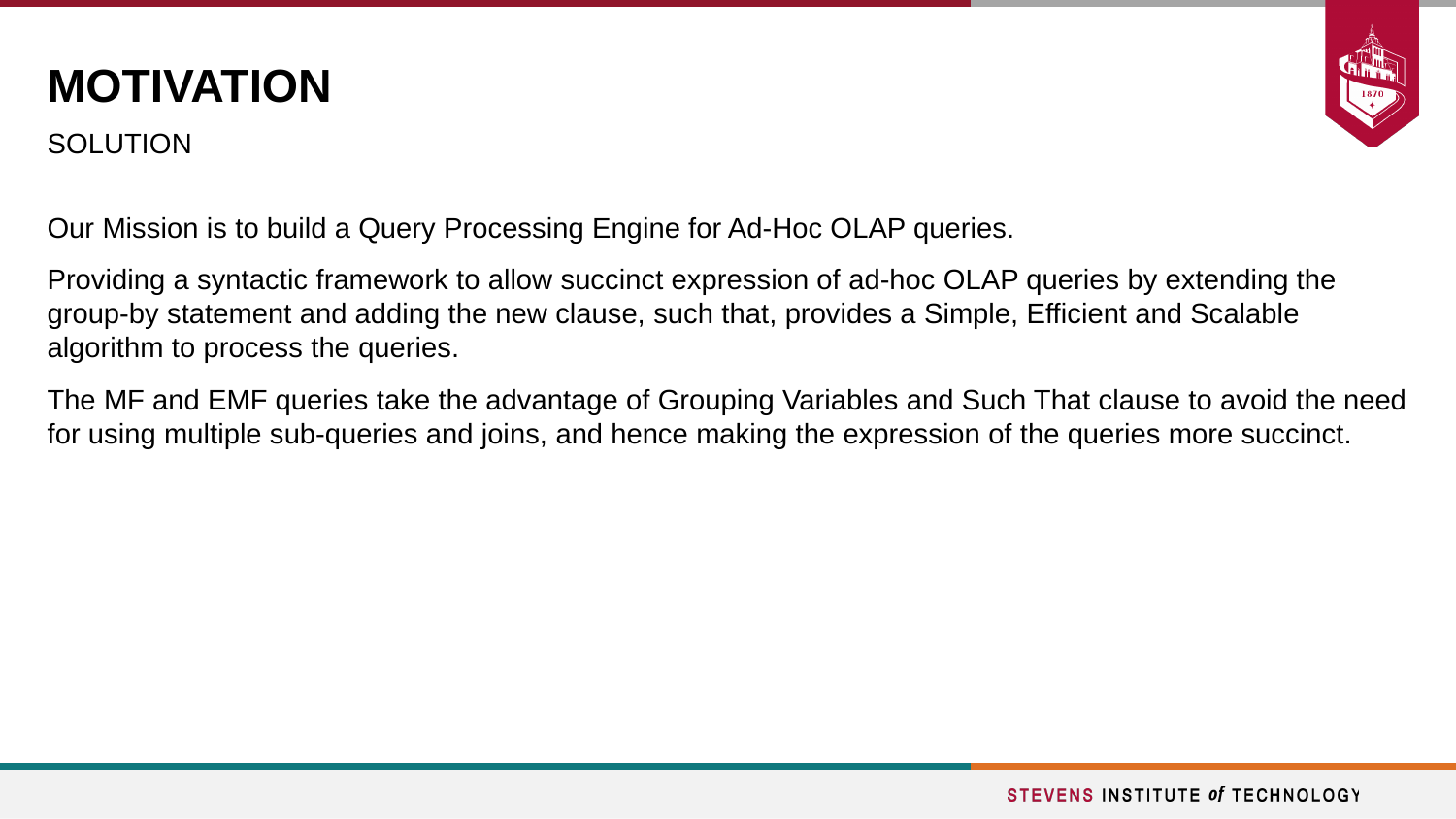

# MOTIVATION
SOLUTION
Our Mission is to build a Query Processing Engine for Ad-Hoc OLAP queries.
Providing a syntactic framework to allow succinct expression of ad-hoc OLAP queries by extending the group-by statement and adding the new clause, such that, provides a Simple, Efficient and Scalable algorithm to process the queries.
The MF and EMF queries take the advantage of Grouping Variables and Such That clause to avoid the need for using multiple sub-queries and joins, and hence making the expression of the queries more succinct.